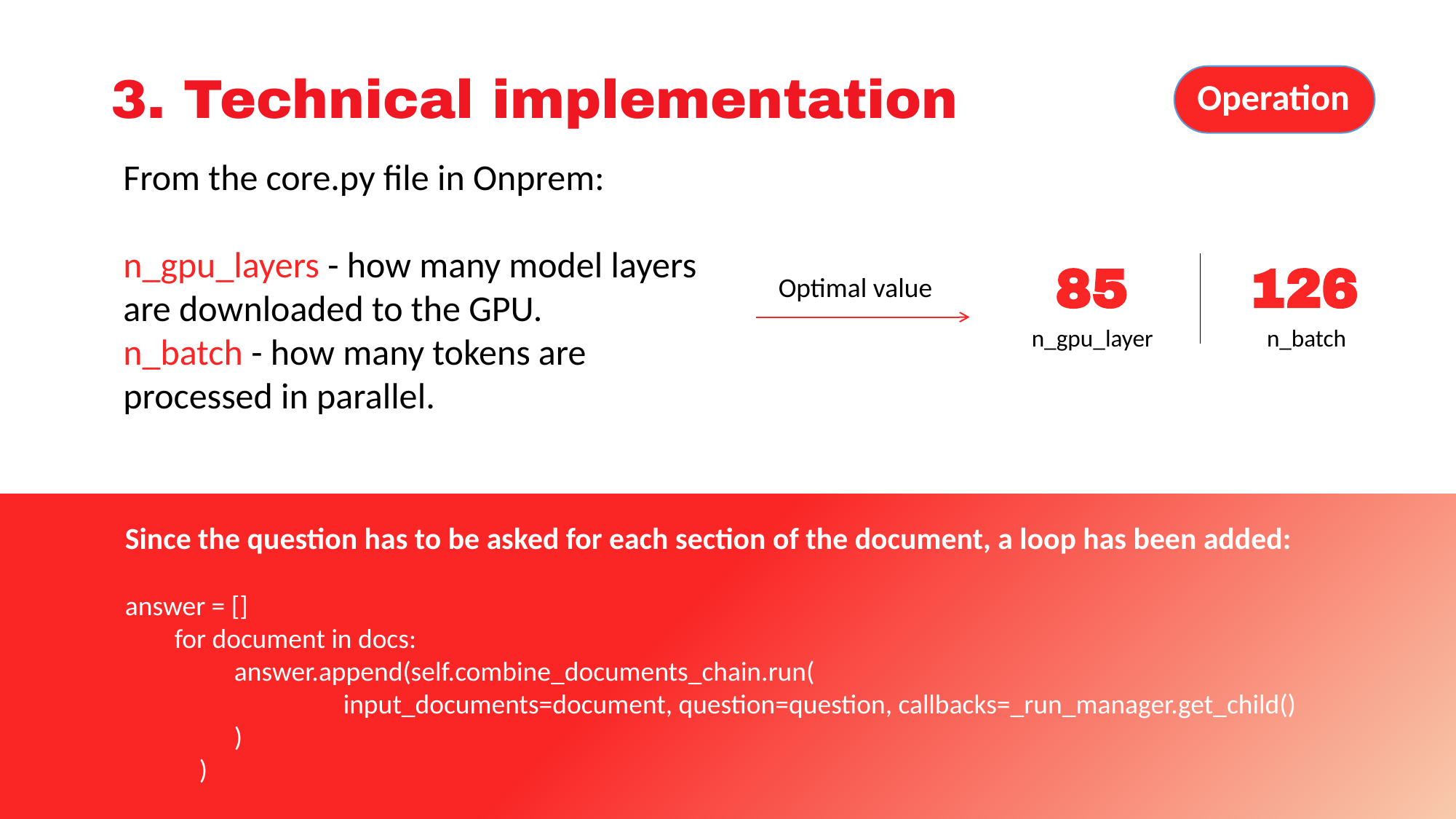

11
3. Technical implementation

Operation
From the core.py file in Onprem:

n_gpu_layers - how many model layers are downloaded to the GPU.
n_batch - how many tokens are processed in parallel.
85
126
Optimal value
n_gpu_layer
n_batch

Since the question has to be asked for each section of the document, a loop has been added:

answer = []
        for document in docs:
answer.append(self.combine_documents_chain.run(
                		input_documents=document, question=question, callbacks=_run_manager.get_child()
            	)
            )